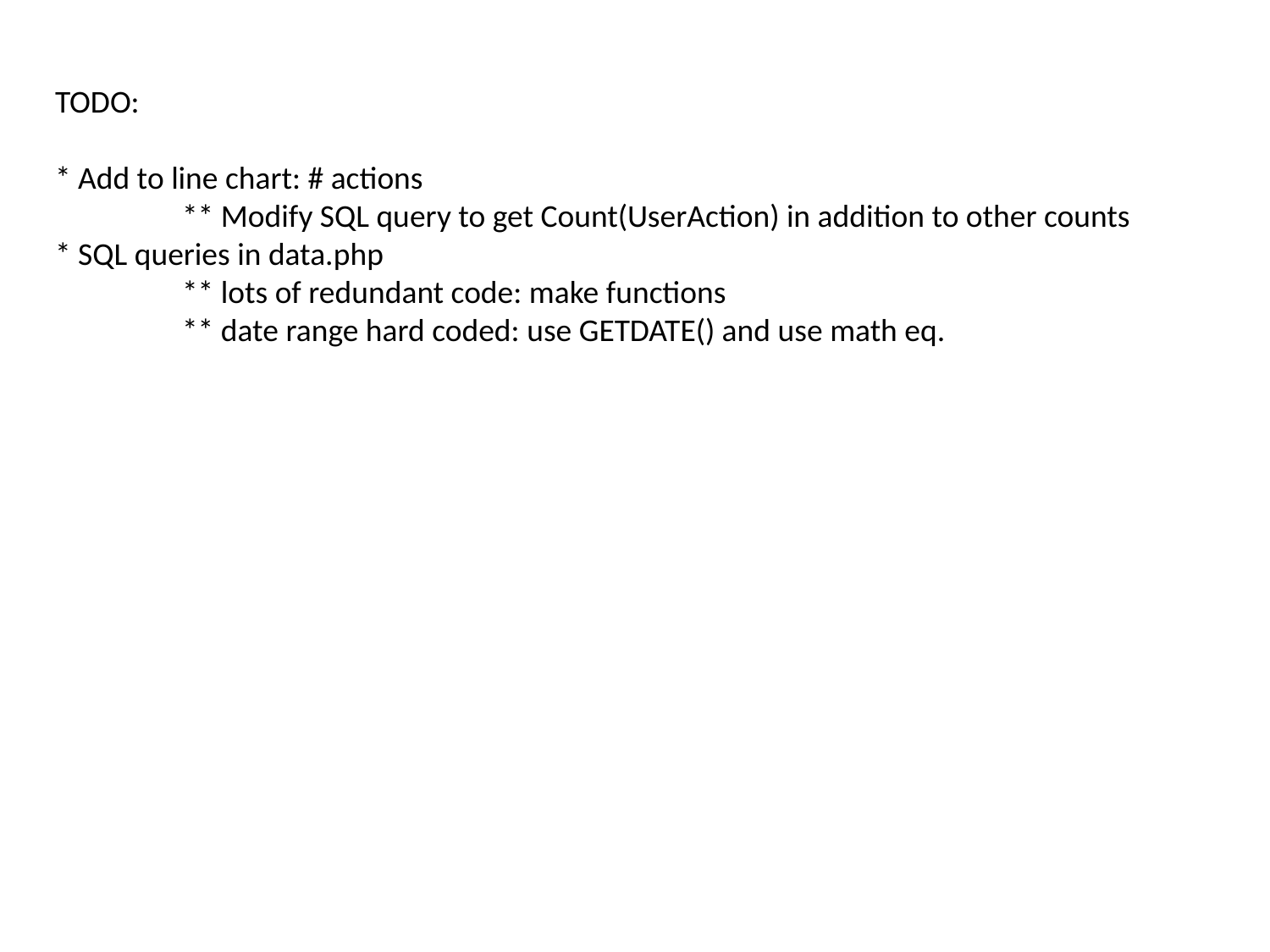

TODO:

* Add to line chart: # actions
	** Modify SQL query to get Count(UserAction) in addition to other counts
* SQL queries in data.php
	** lots of redundant code: make functions
	** date range hard coded: use GETDATE() and use math eq.